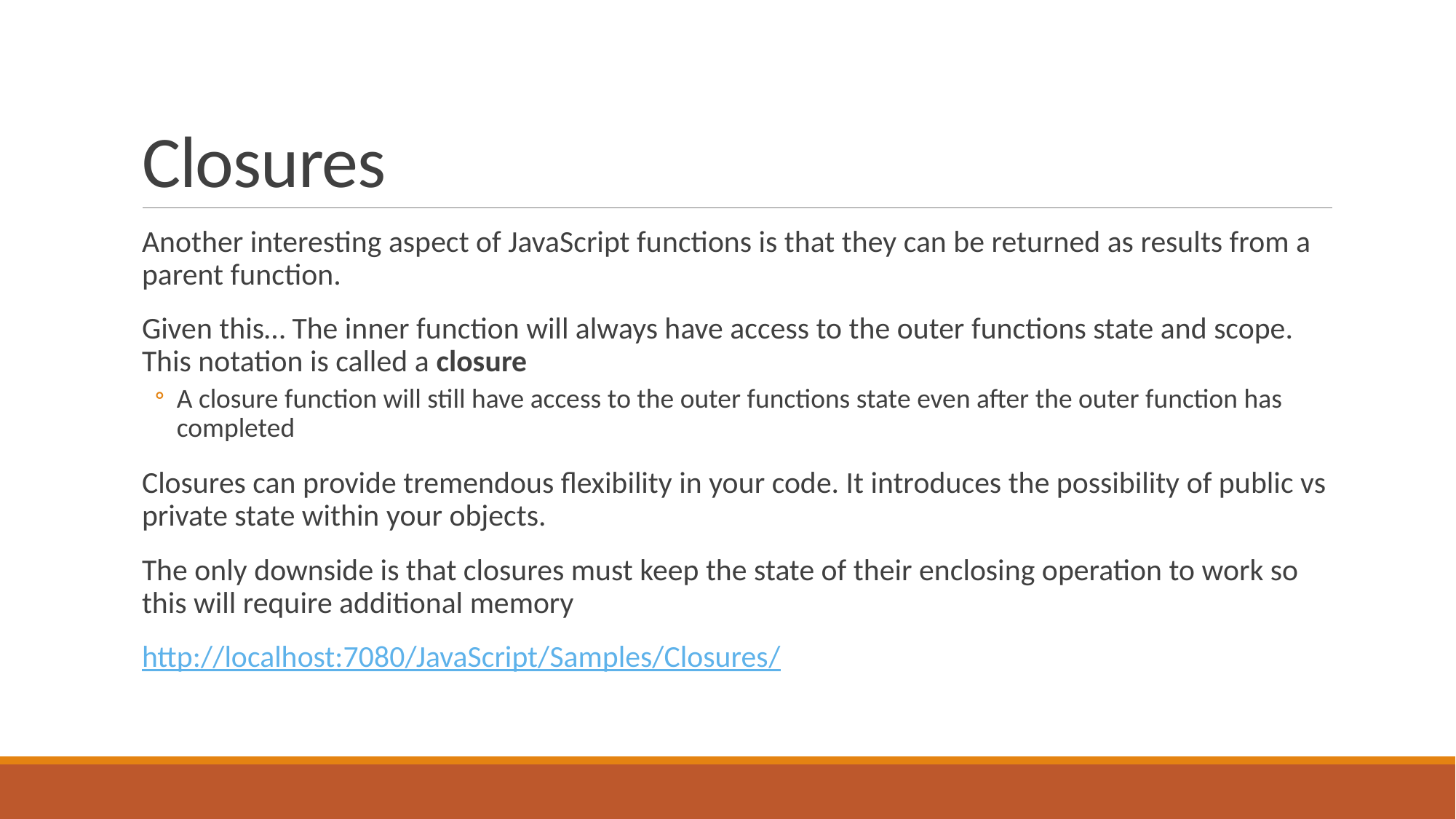

# Closures
Another interesting aspect of JavaScript functions is that they can be returned as results from a parent function.
Given this… The inner function will always have access to the outer functions state and scope. This notation is called a closure
A closure function will still have access to the outer functions state even after the outer function has completed
Closures can provide tremendous flexibility in your code. It introduces the possibility of public vs private state within your objects.
The only downside is that closures must keep the state of their enclosing operation to work so this will require additional memory
http://localhost:7080/JavaScript/Samples/Closures/